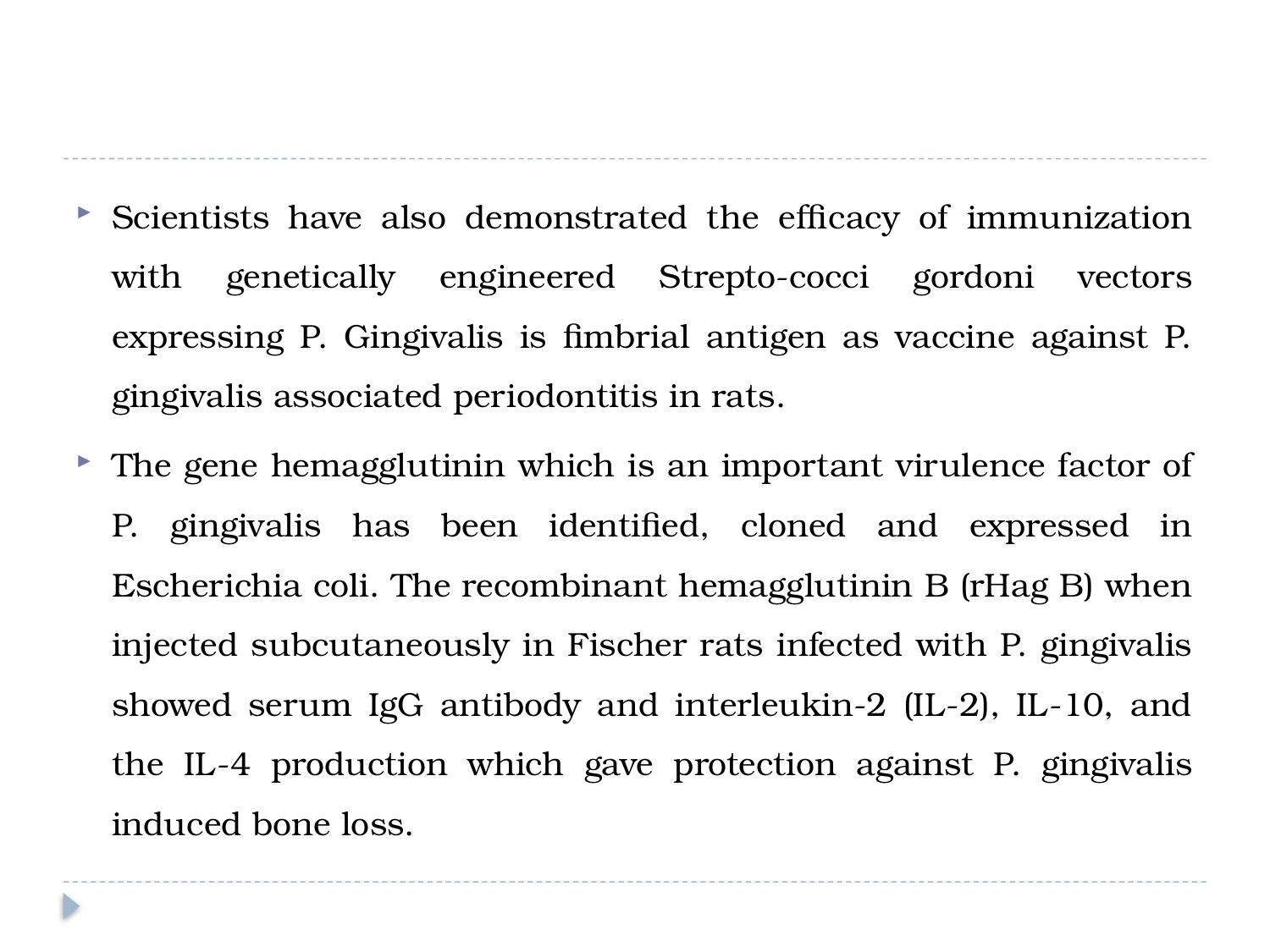

#
Scientists have also demonstrated the efficacy of immunization with genetically engineered Strepto-cocci gordoni vectors expressing P. Gingivalis is fimbrial antigen as vaccine against P. gingivalis associated periodontitis in rats.
The gene hemagglutinin which is an important virulence factor of P. gingivalis has been identified, cloned and expressed in Escherichia coli. The recombinant hemagglutinin B (rHag B) when injected subcutaneously in Fischer rats infected with P. gingivalis showed serum IgG antibody and interleukin-2 (IL-2), IL-10, and the IL-4 production which gave protection against P. gingivalis induced bone loss.